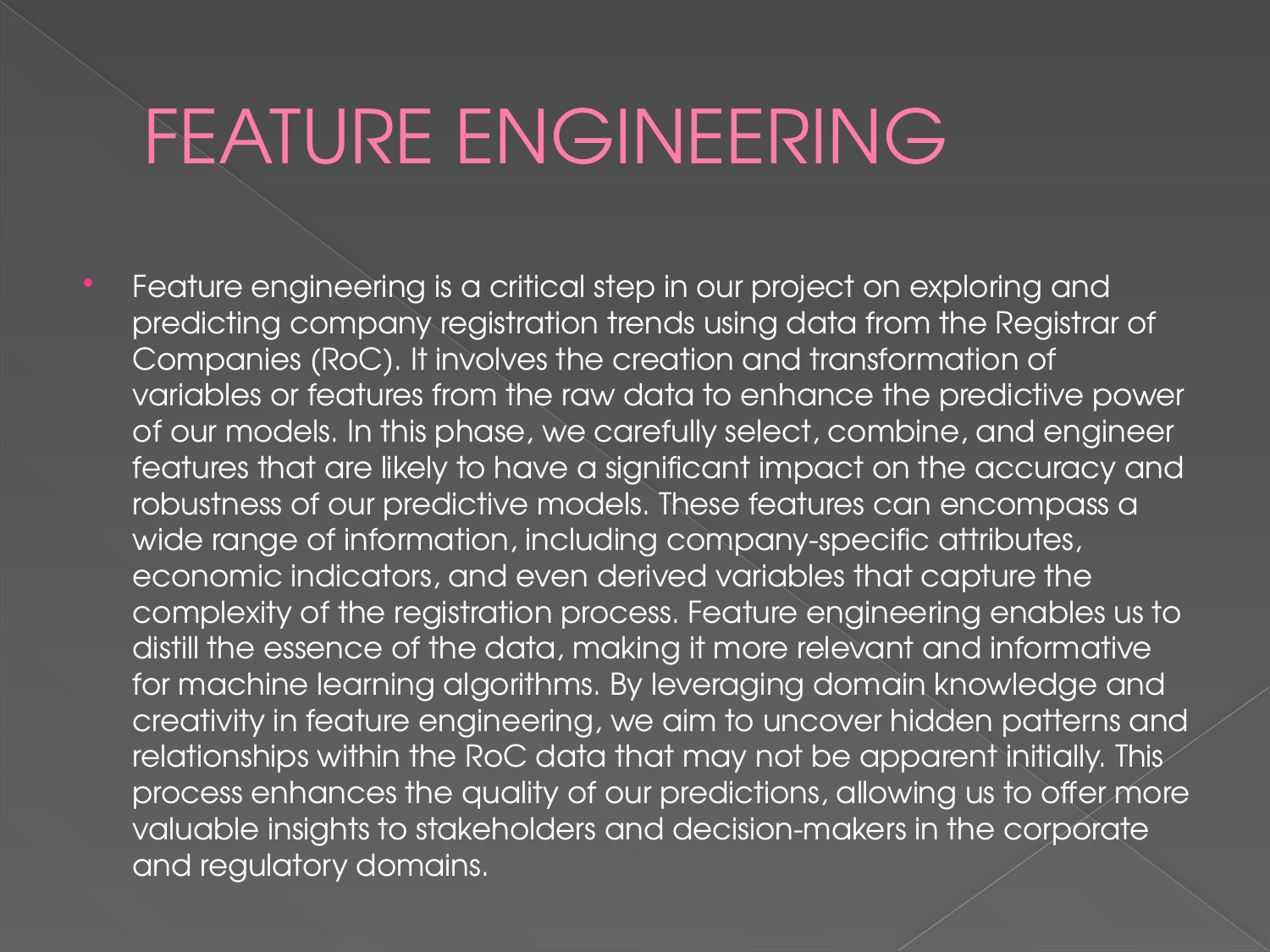

# FEATURE ENGINEERING
Feature engineering is a critical step in our project on exploring and predicting company registration trends using data from the Registrar of Companies (RoC). It involves the creation and transformation of variables or features from the raw data to enhance the predictive power of our models. In this phase, we carefully select, combine, and engineer features that are likely to have a significant impact on the accuracy and robustness of our predictive models. These features can encompass a wide range of information, including company-specific attributes, economic indicators, and even derived variables that capture the complexity of the registration process. Feature engineering enables us to distill the essence of the data, making it more relevant and informative for machine learning algorithms. By leveraging domain knowledge and creativity in feature engineering, we aim to uncover hidden patterns and relationships within the RoC data that may not be apparent initially. This process enhances the quality of our predictions, allowing us to offer more valuable insights to stakeholders and decision-makers in the corporate and regulatory domains.